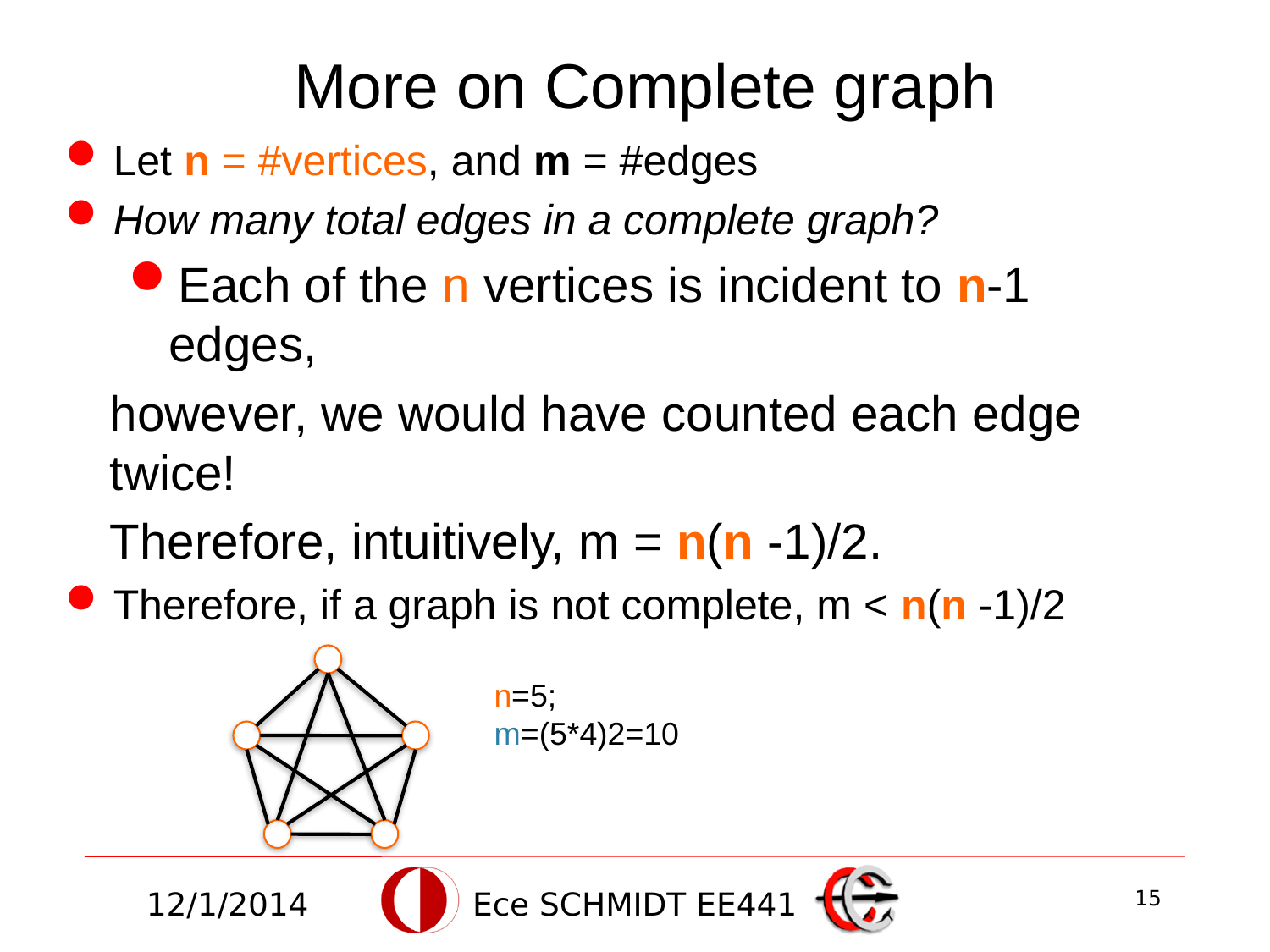

# More on Complete graph
Let n = #vertices, and m = #edges
How many total edges in a complete graph?
Each of the n vertices is incident to n-1 edges,
however, we would have counted each edge twice!
Therefore, intuitively, m = n(n -1)/2.
Therefore, if a graph is not complete, m < n(n -1)/2

n=5;
m=(5*4)2=10
12/1/2014
Ece SCHMIDT EE441
15